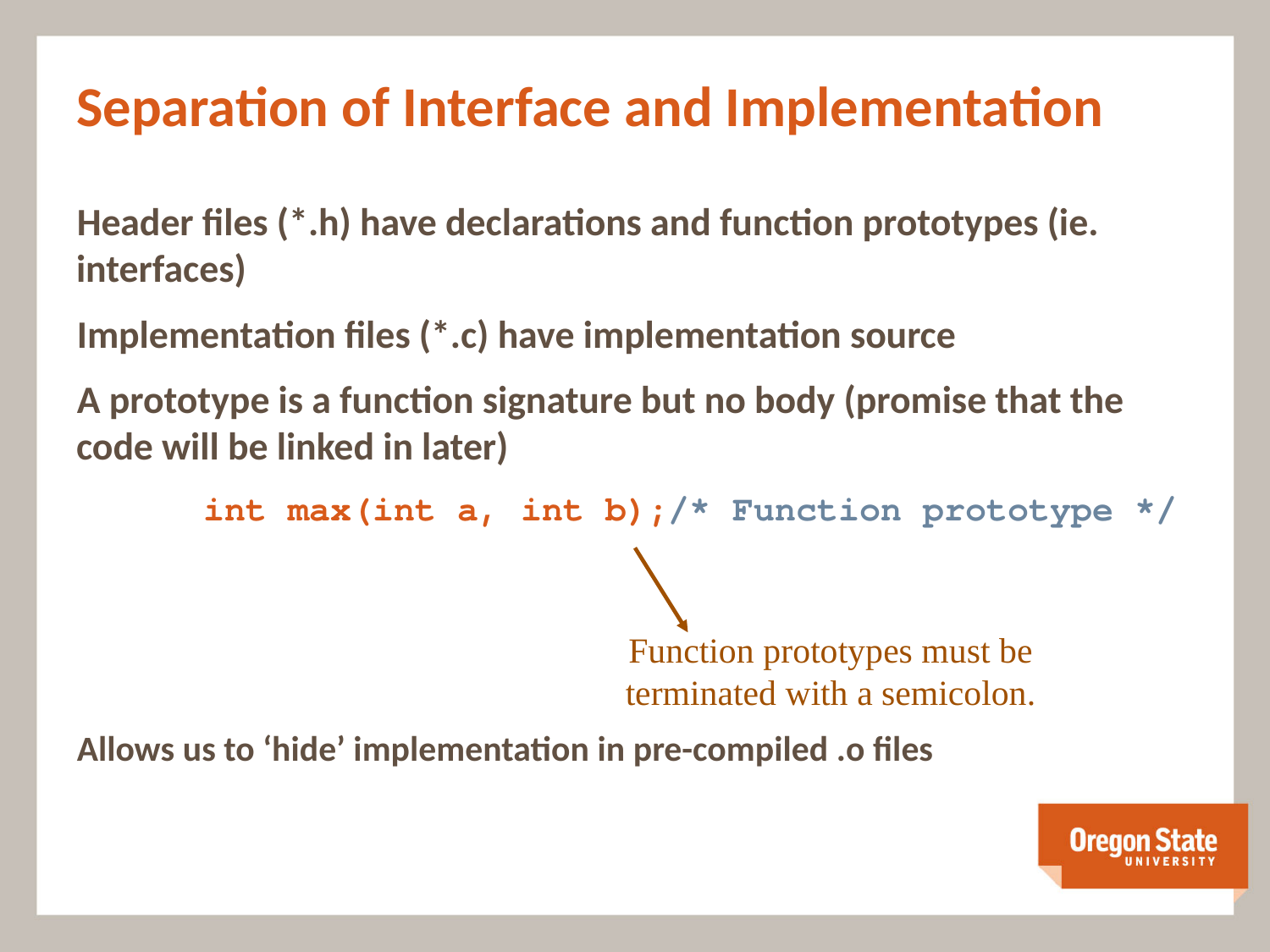

# Separation of Interface and Implementation
Header files (*.h) have declarations and function prototypes (ie. interfaces)
Implementation files (*.c) have implementation source
A prototype is a function signature but no body (promise that the code will be linked in later)
	int max(int a, int b);/* Function prototype */

Allows us to ‘hide’ implementation in pre-compiled .o files

Function prototypes must be terminated with a semicolon.